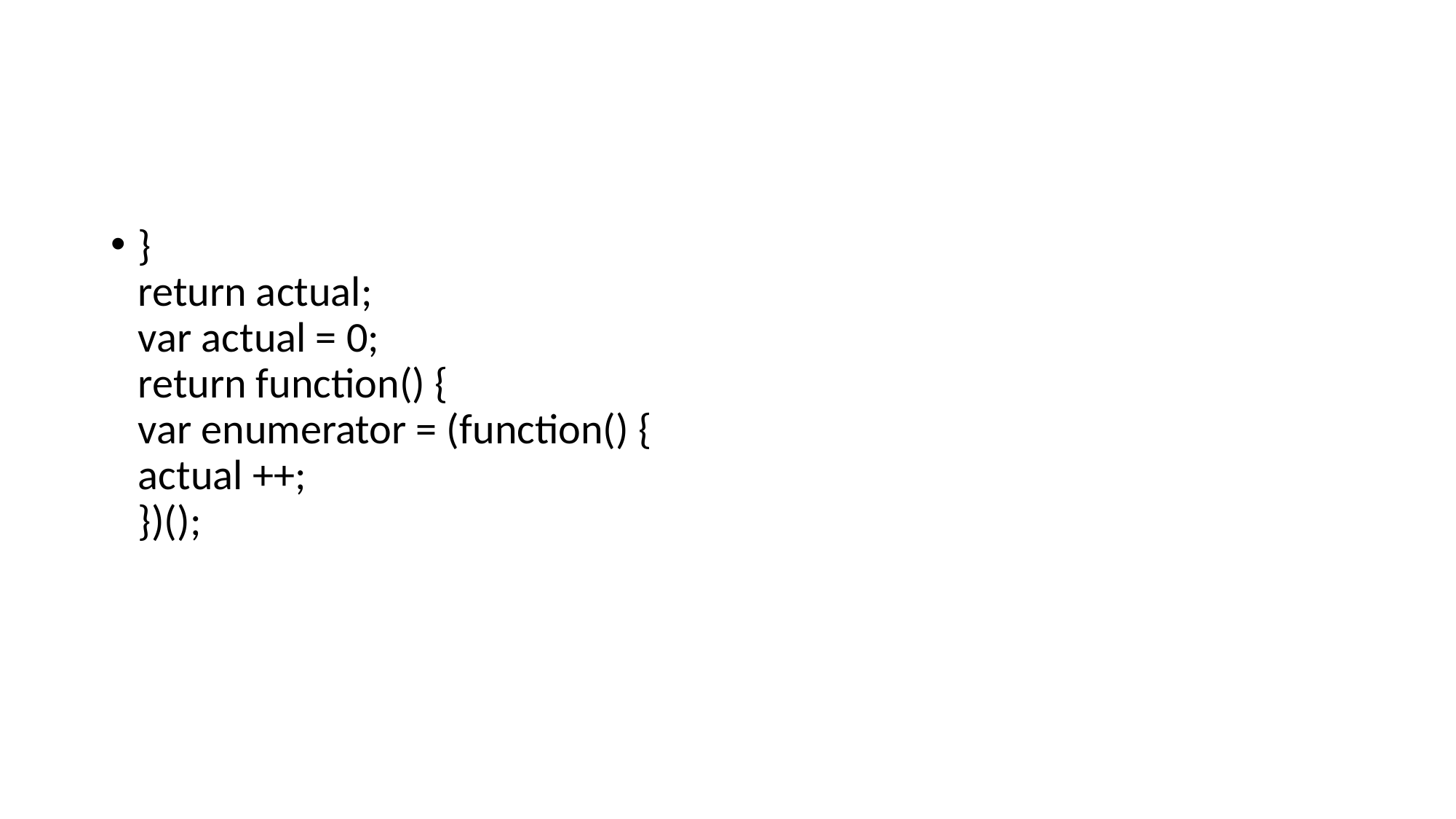

#
}
return actual;
var actual = 0;
return function() {
var enumerator = (function() {
actual ++;
})();